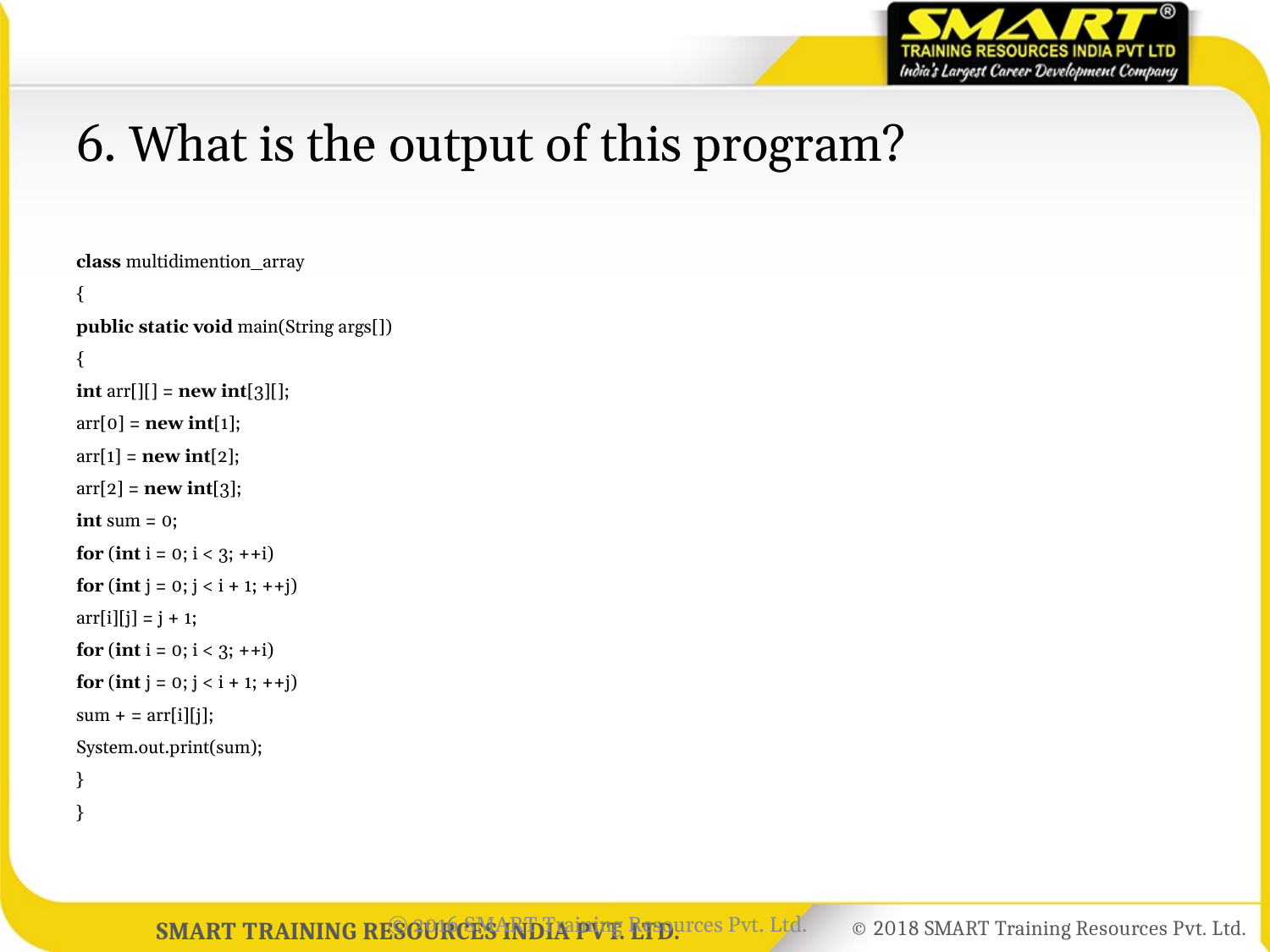

# 6. What is the output of this program?
class multidimention_array
{
public static void main(String args[])
{
int arr[][] = new int[3][];
arr[0] = new int[1];
arr[1] = new int[2];
arr[2] = new int[3];
int sum = 0;
for (int i = 0; i < 3; ++i)
for (int j = 0; j < i + 1; ++j)
arr[i][j] = j + 1;
for (int i = 0; i < 3; ++i)
for (int j = 0; j < i + 1; ++j)
sum + = arr[i][j];
System.out.print(sum);
}
}

© 2016 SMART Training Resources Pvt. Ltd.